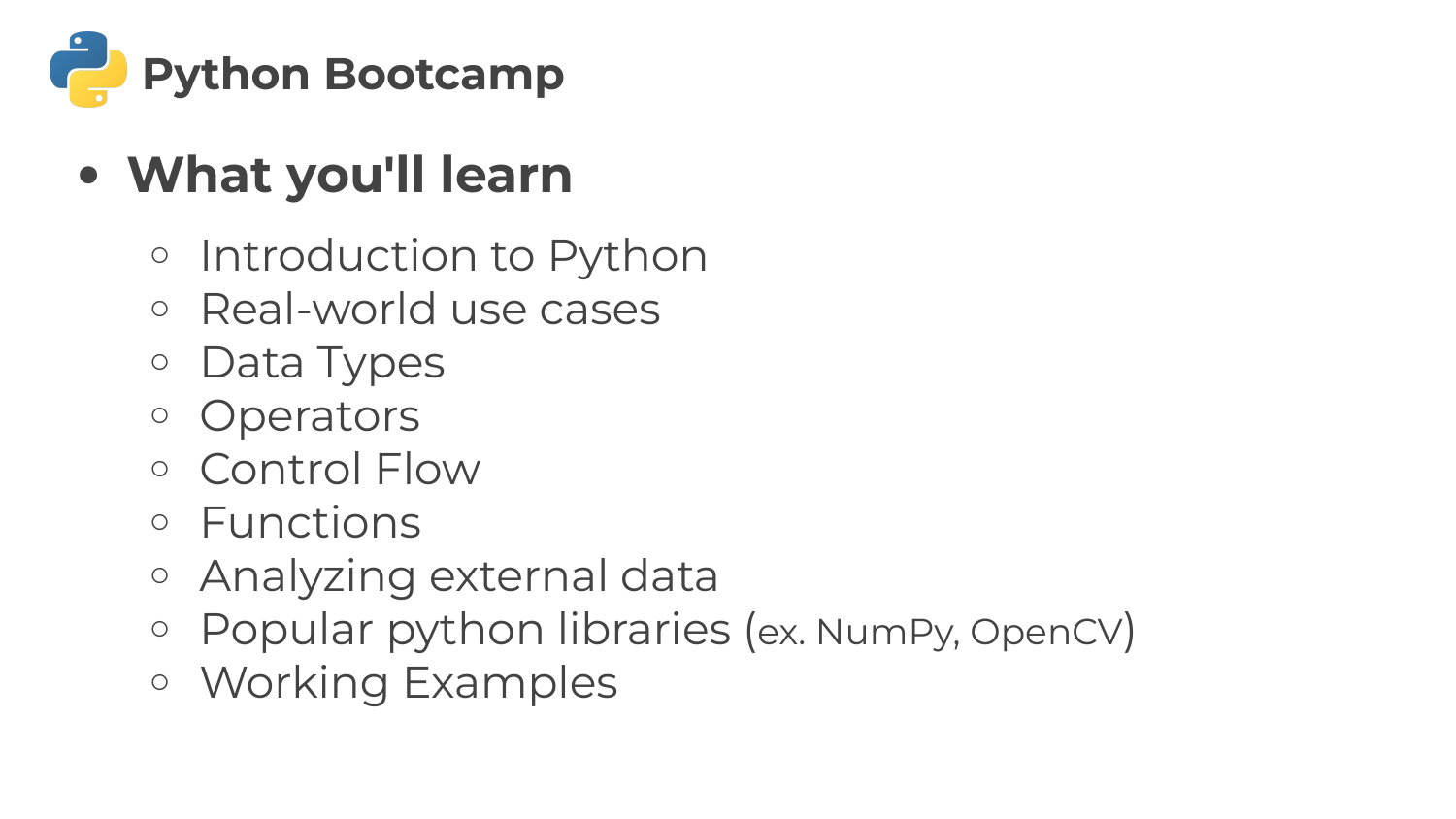

What you'll learn

Introduction to Python
Real-world use cases
Data Types
Operators
Control Flow
Functions
Analyzing external data
Popular python libraries (ex. NumPy, OpenCV)
Working Examples